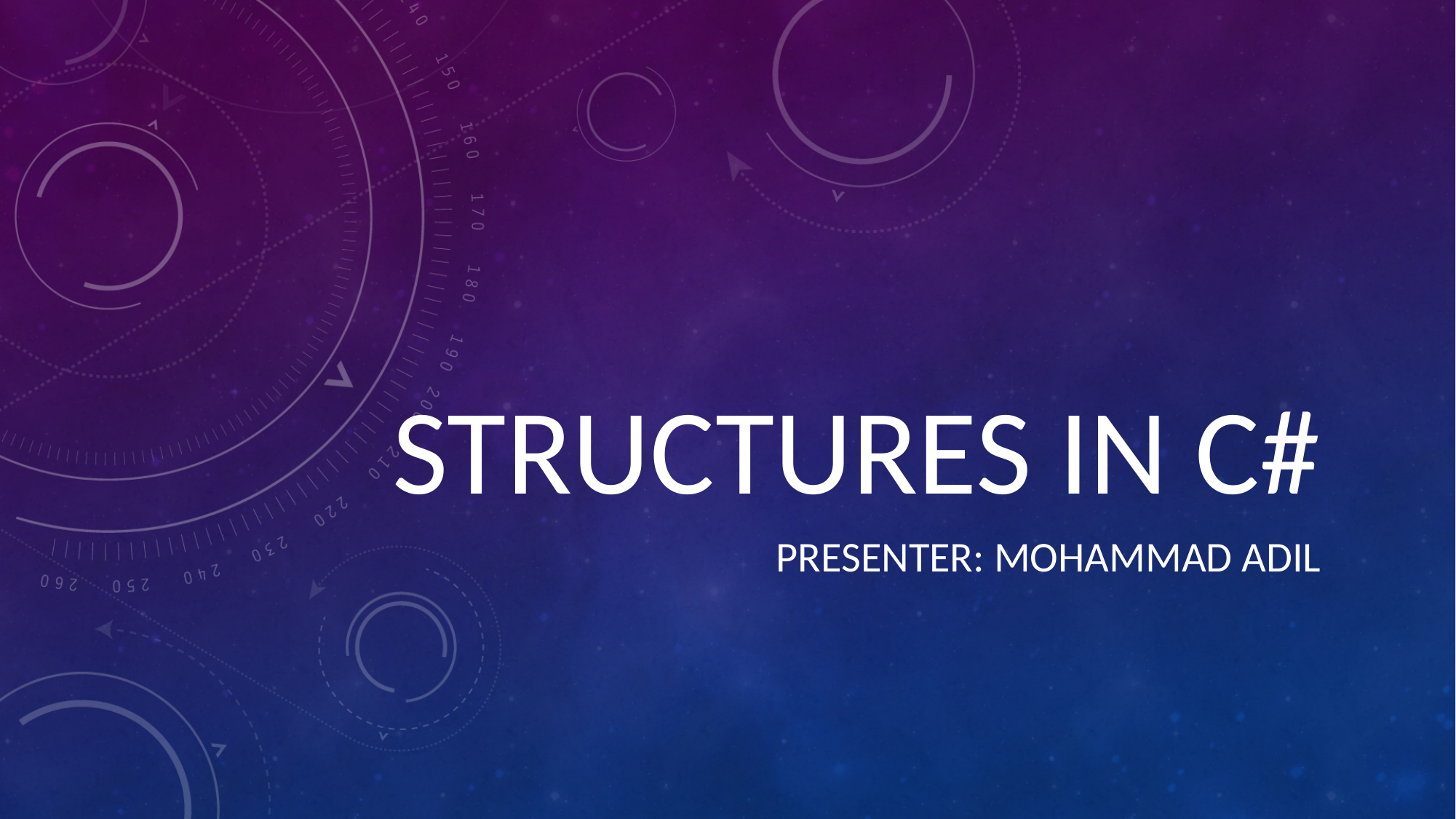

# STRUCTURES IN C#
PRESENTER: MOHAMMAD ADIL